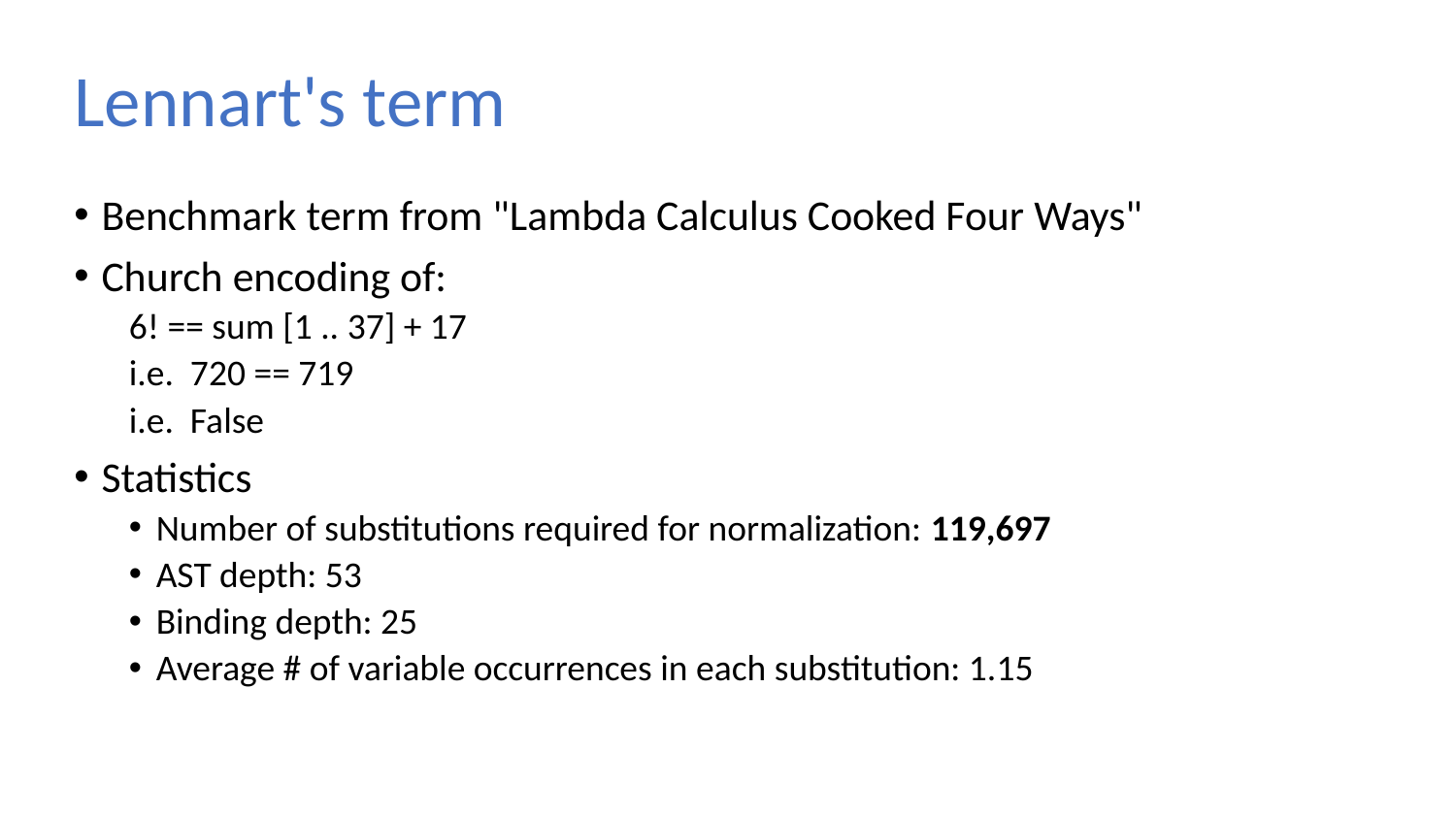

# Lennart's term
Benchmark term from "Lambda Calculus Cooked Four Ways"
Church encoding of:
6! == sum [1 .. 37] + 17
i.e.  720 == 719
i.e.  False
Statistics
Number of substitutions required for normalization: 119,697
AST depth: 53
Binding depth: 25
Average # of variable occurrences in each substitution: 1.15